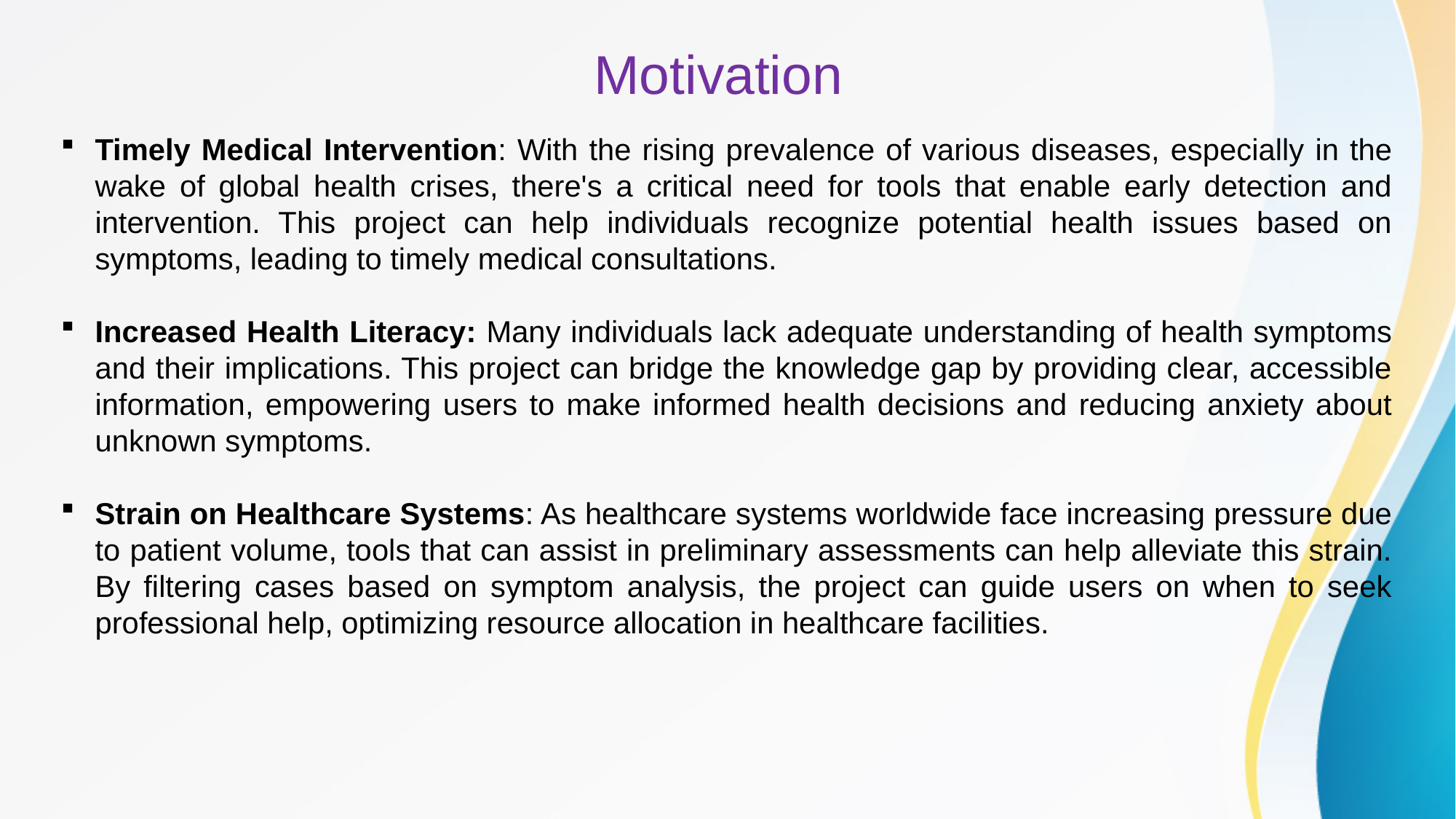

Motivation
Timely Medical Intervention: With the rising prevalence of various diseases, especially in the wake of global health crises, there's a critical need for tools that enable early detection and intervention. This project can help individuals recognize potential health issues based on symptoms, leading to timely medical consultations.

Increased Health Literacy: Many individuals lack adequate understanding of health symptoms and their implications. This project can bridge the knowledge gap by providing clear, accessible information, empowering users to make informed health decisions and reducing anxiety about unknown symptoms.

Strain on Healthcare Systems: As healthcare systems worldwide face increasing pressure due to patient volume, tools that can assist in preliminary assessments can help alleviate this strain. By filtering cases based on symptom analysis, the project can guide users on when to seek professional help, optimizing resource allocation in healthcare facilities.